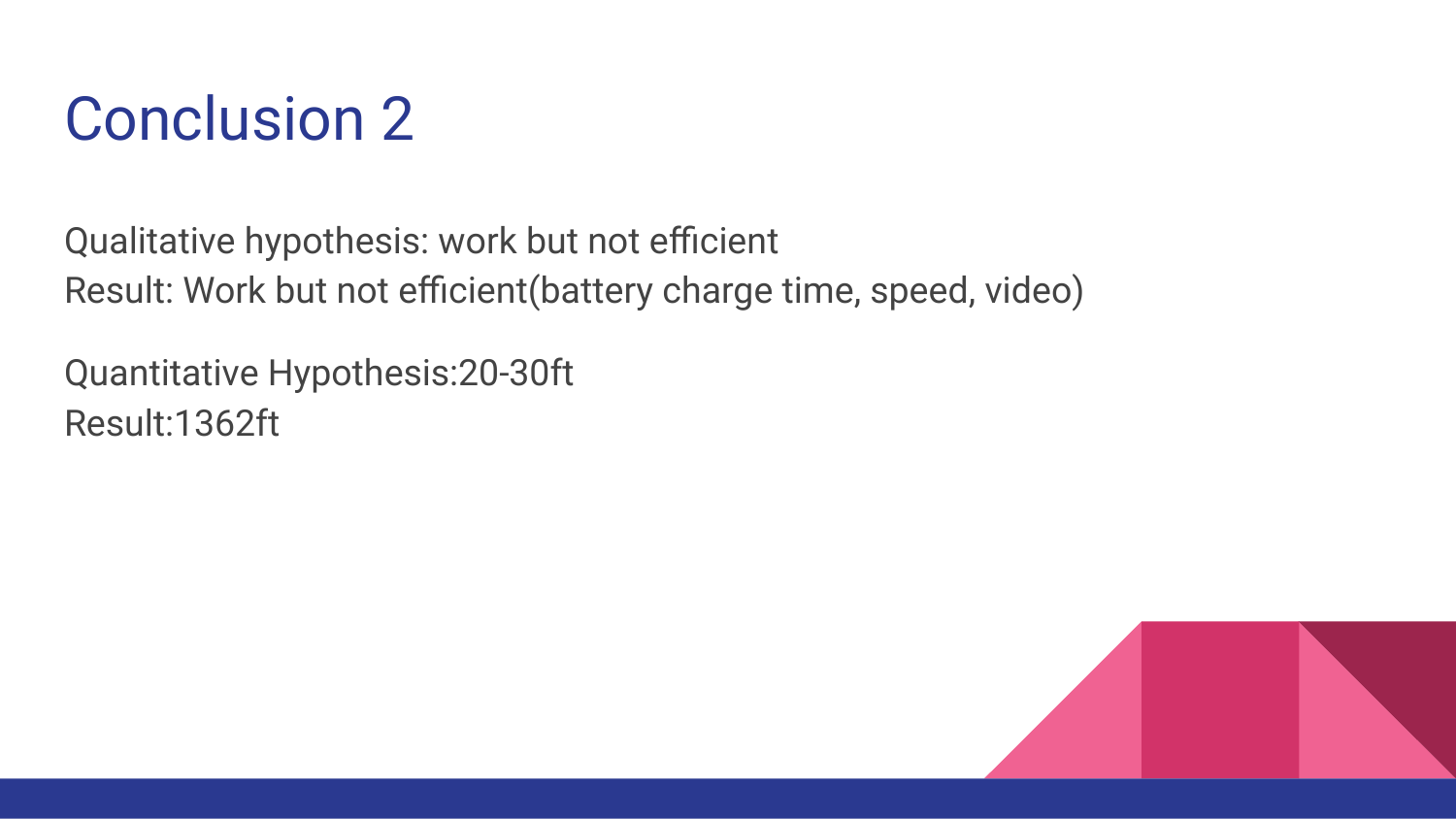

# Conclusion 2
Qualitative hypothesis: work but not efficient
Result: Work but not efficient(battery charge time, speed, video)
Quantitative Hypothesis:20-30ft
Result:1362ft